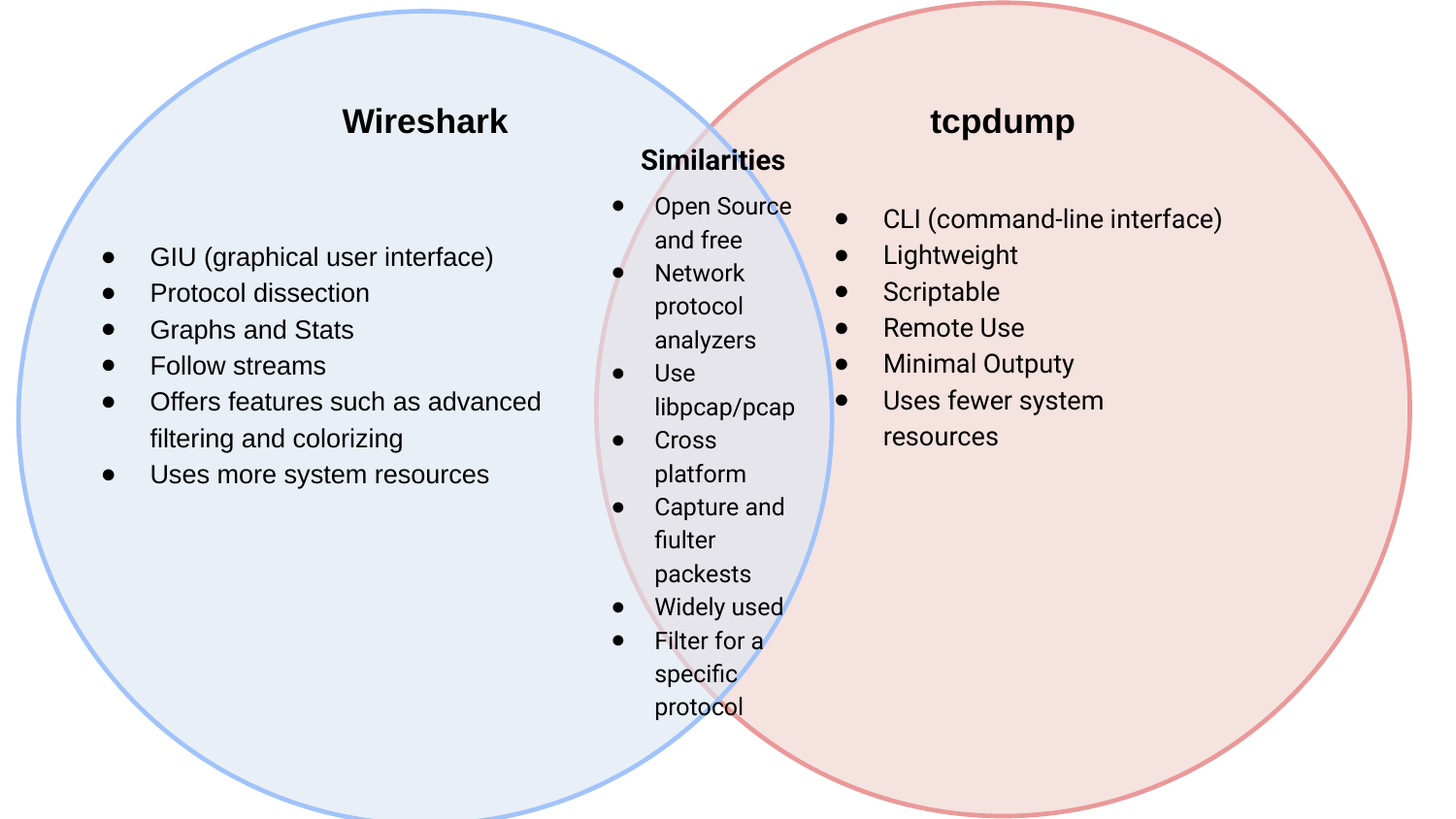

Wireshark
tcpdump
Similarities

Open Source and free
Network protocol analyzers
Use libpcap/pcap
Cross platform
Capture and fiulter packests
Widely used
Filter for a specific protocol
CLI (command-line interface)
Lightweight
Scriptable
Remote Use
Minimal Outputy
Uses fewer system resources
GIU (graphical user interface)
Protocol dissection
Graphs and Stats
Follow streams
Offers features such as advanced filtering and colorizing
Uses more system resources